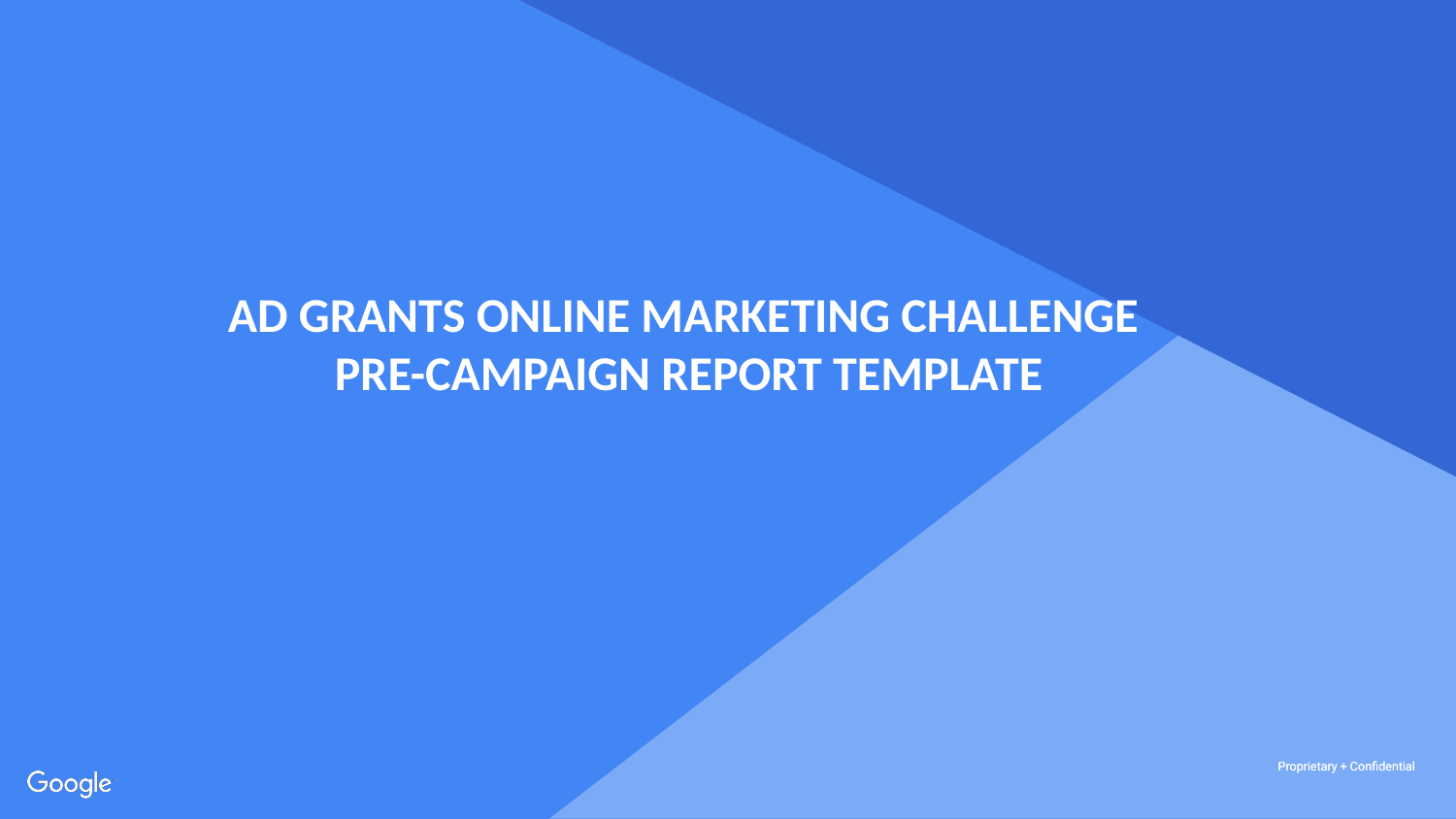

# Ad Grants Online Marketing Challenge
Pre-campaign Report Template